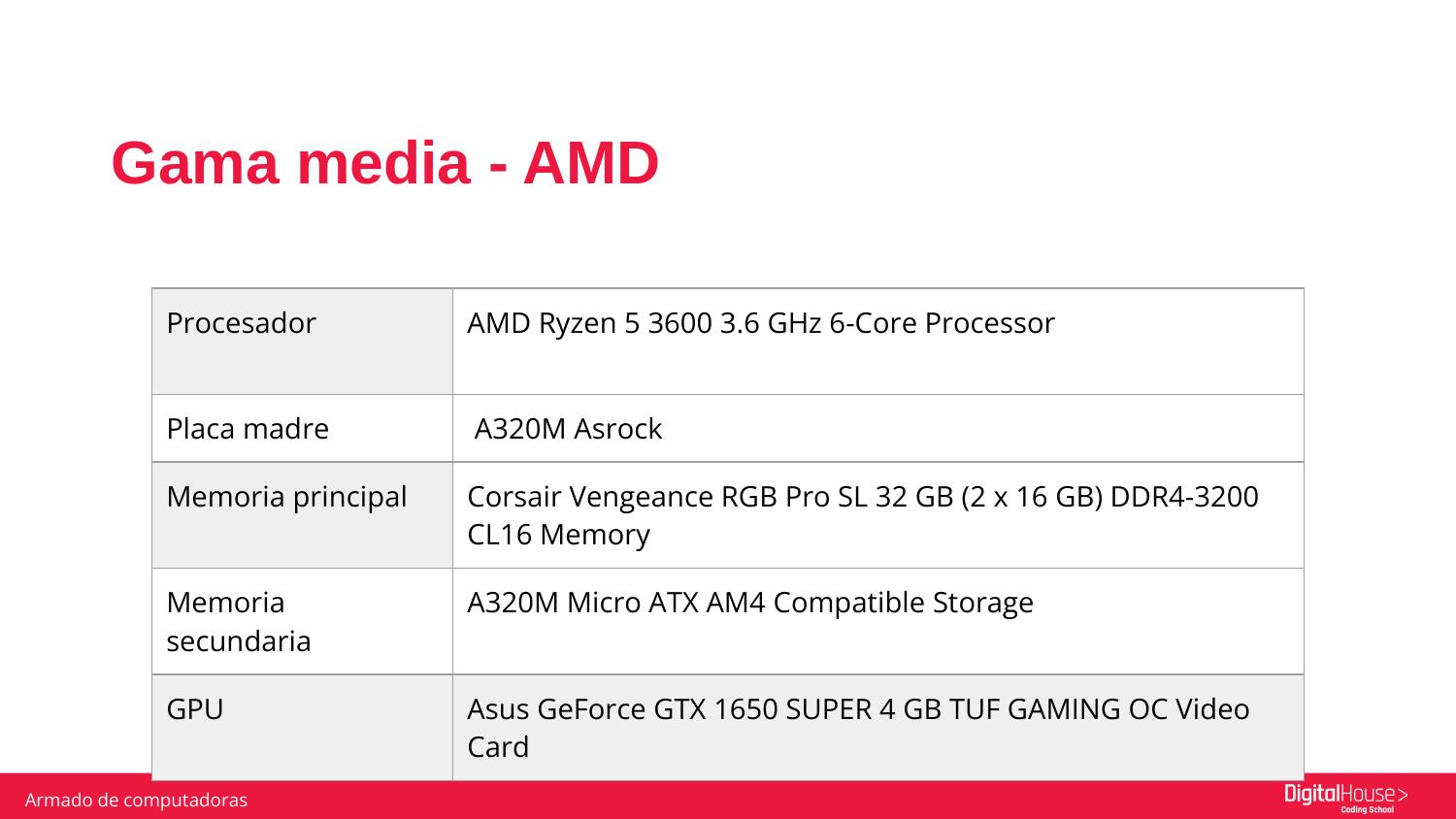

Gama media - AMD

| Procesador | AMD Ryzen 5 3600 3.6 GHz 6-Core Processor |
| --- | --- |
| Placa madre | A320M Asrock |
| Memoria principal | Corsair Vengeance RGB Pro SL 32 GB (2 x 16 GB) DDR4-3200 CL16 Memory |
| Memoria secundaria | A320M Micro ATX AM4 Compatible Storage |
| GPU | Asus GeForce GTX 1650 SUPER 4 GB TUF GAMING OC Video Card |